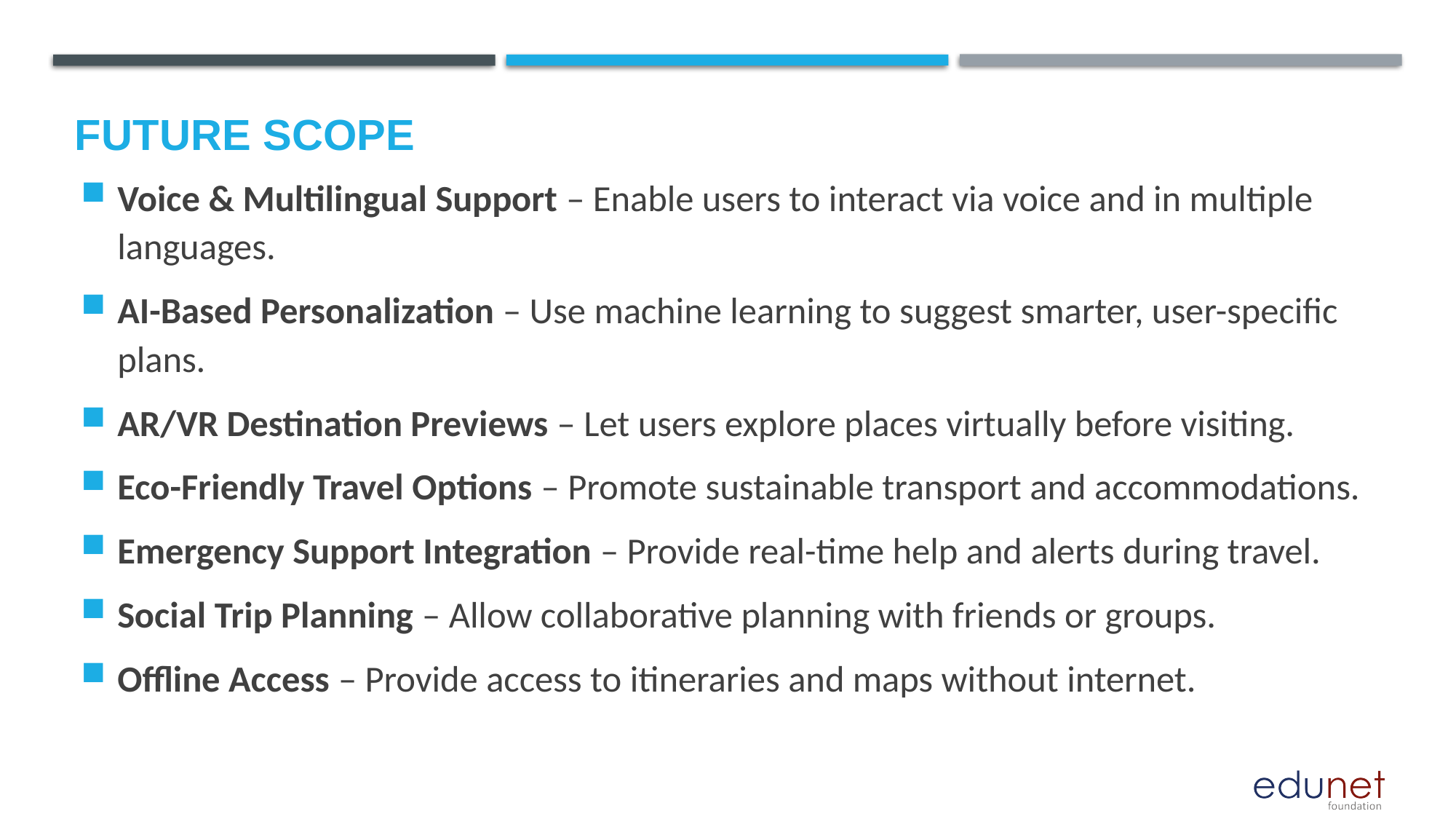

Future scope
Voice & Multilingual Support – Enable users to interact via voice and in multiple languages.
AI-Based Personalization – Use machine learning to suggest smarter, user-specific plans.
AR/VR Destination Previews – Let users explore places virtually before visiting.
Eco-Friendly Travel Options – Promote sustainable transport and accommodations.
Emergency Support Integration – Provide real-time help and alerts during travel.
Social Trip Planning – Allow collaborative planning with friends or groups.
Offline Access – Provide access to itineraries and maps without internet.